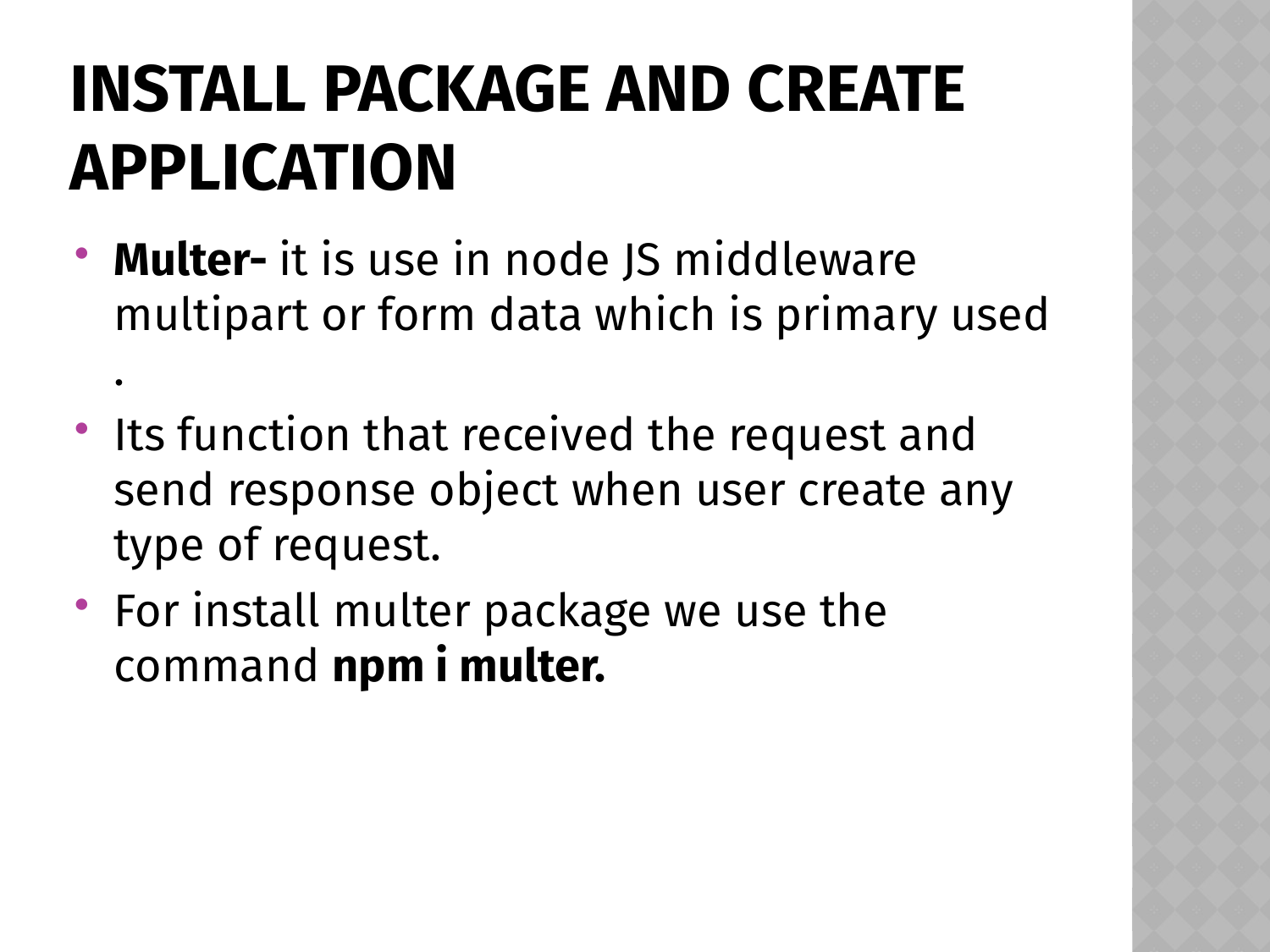

# Install package and create application
Multer- it is use in node JS middleware multipart or form data which is primary used .
Its function that received the request and send response object when user create any type of request.
For install multer package we use the command npm i multer.